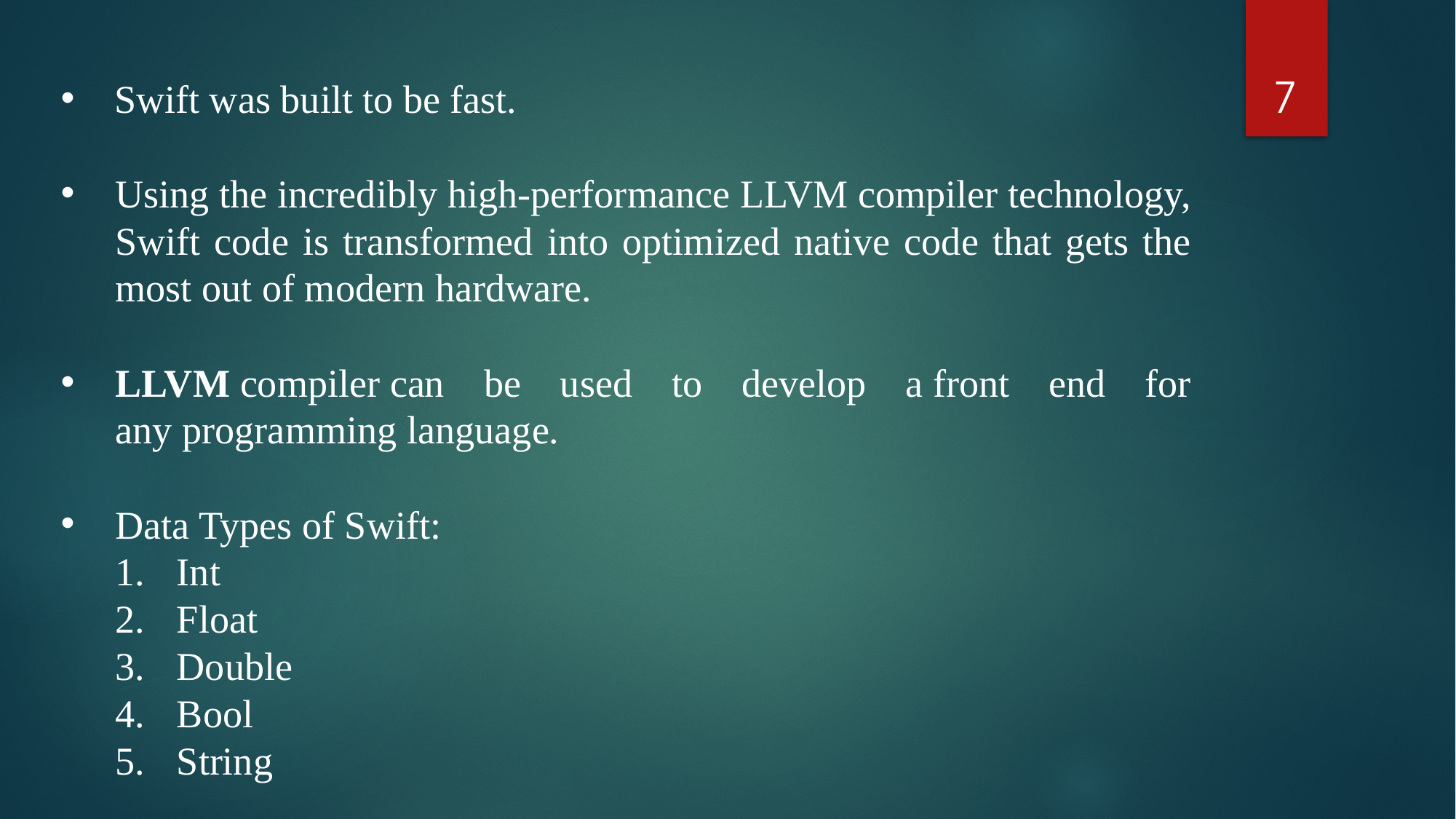

7
  Swift was built to be fast.

Using the incredibly high-performance LLVM compiler technology, Swift code is transformed into optimized native code that gets the most out of modern hardware.

LLVM compiler can be used to develop a front end for any programming language.

Data Types of Swift:
Int
Float
Double
Bool
String